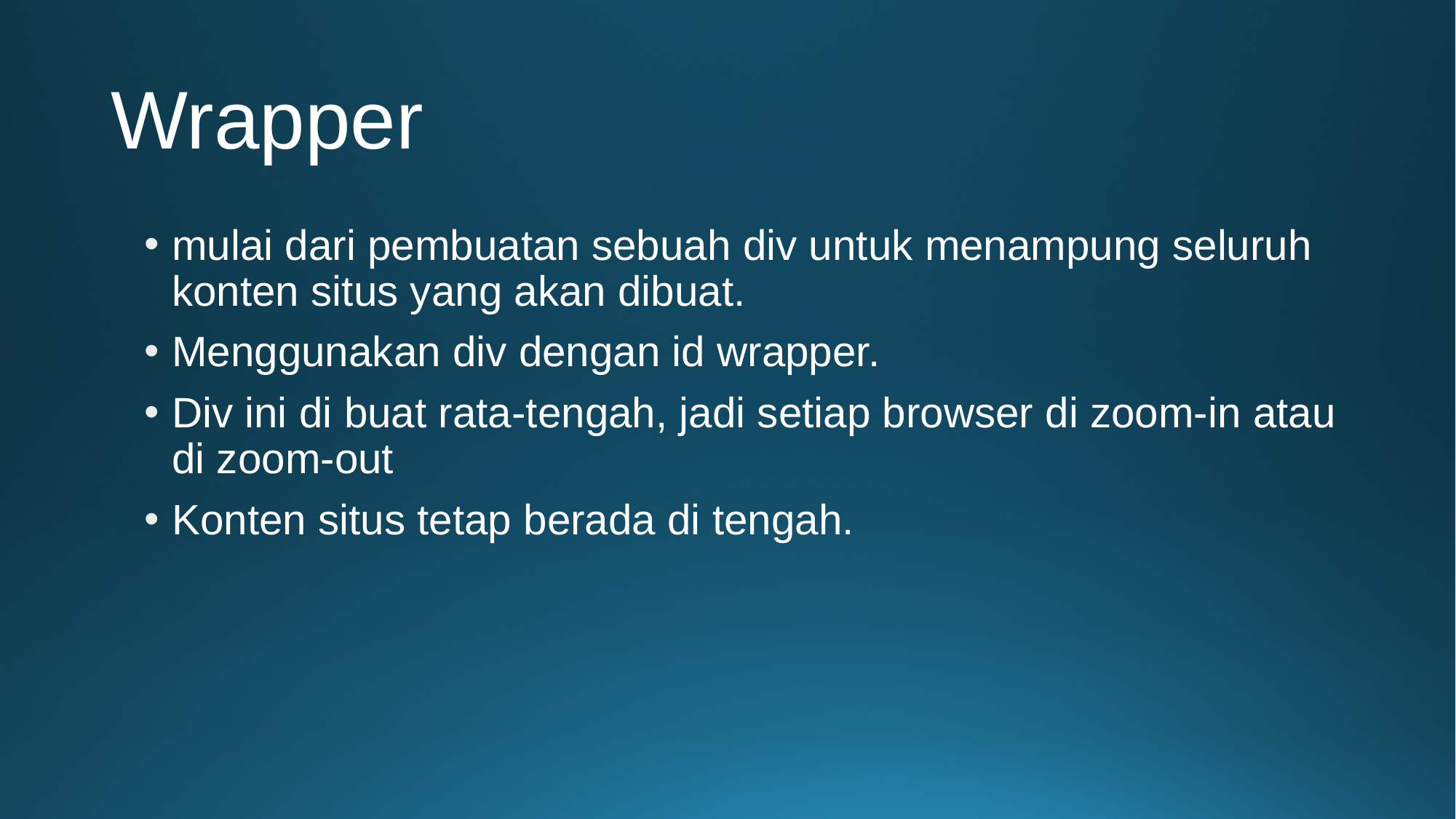

# Wrapper
mulai dari pembuatan sebuah div untuk menampung seluruh konten situs yang akan dibuat.
Menggunakan div dengan id wrapper.
Div ini di buat rata-tengah, jadi setiap browser di zoom-in atau di zoom-out
Konten situs tetap berada di tengah.